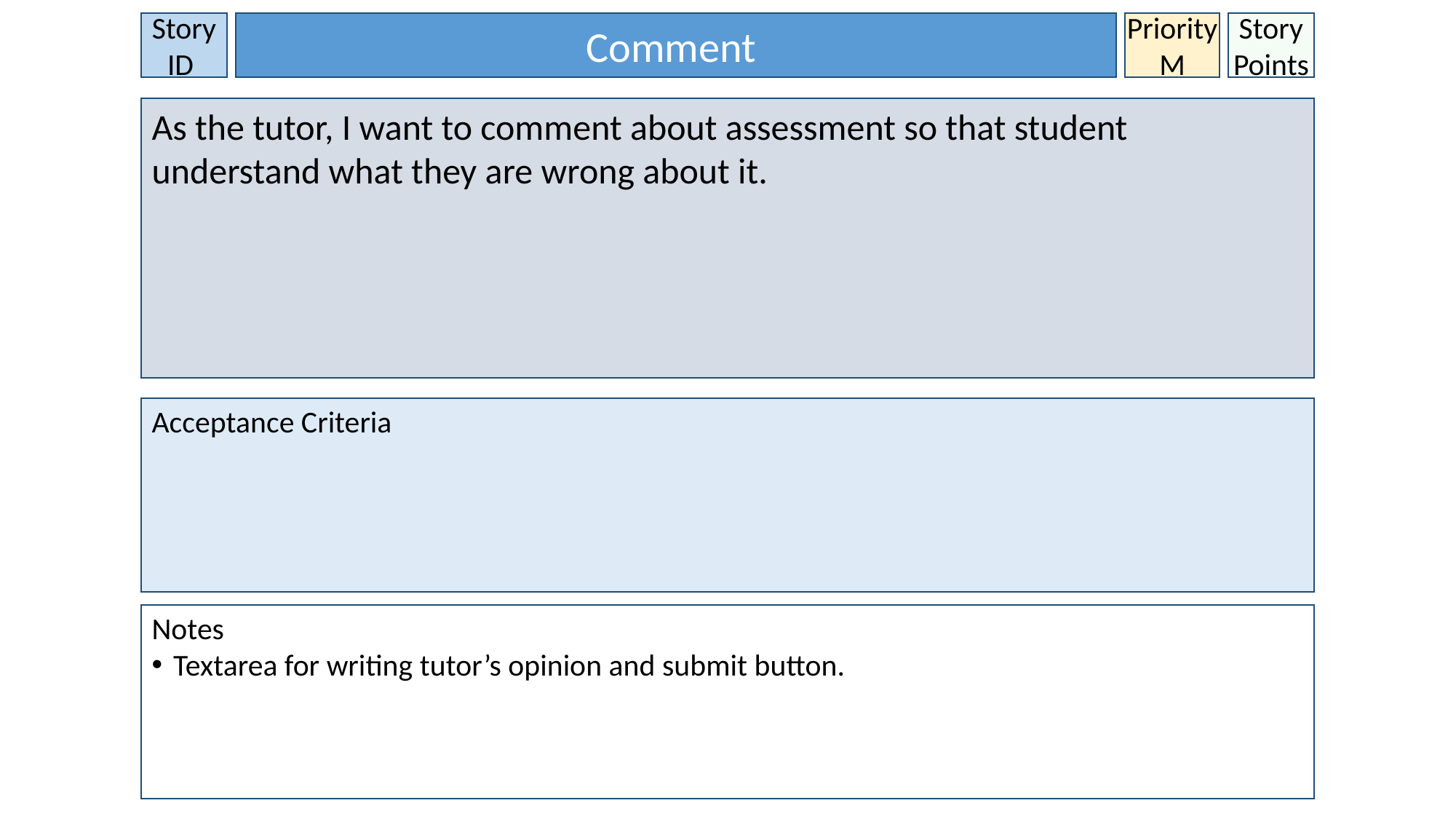

Story ID
Comment
Priority
M
Story Points
As the tutor, I want to comment about assessment so that student understand what they are wrong about it.
Acceptance Criteria
Notes
Textarea for writing tutor’s opinion and submit button.